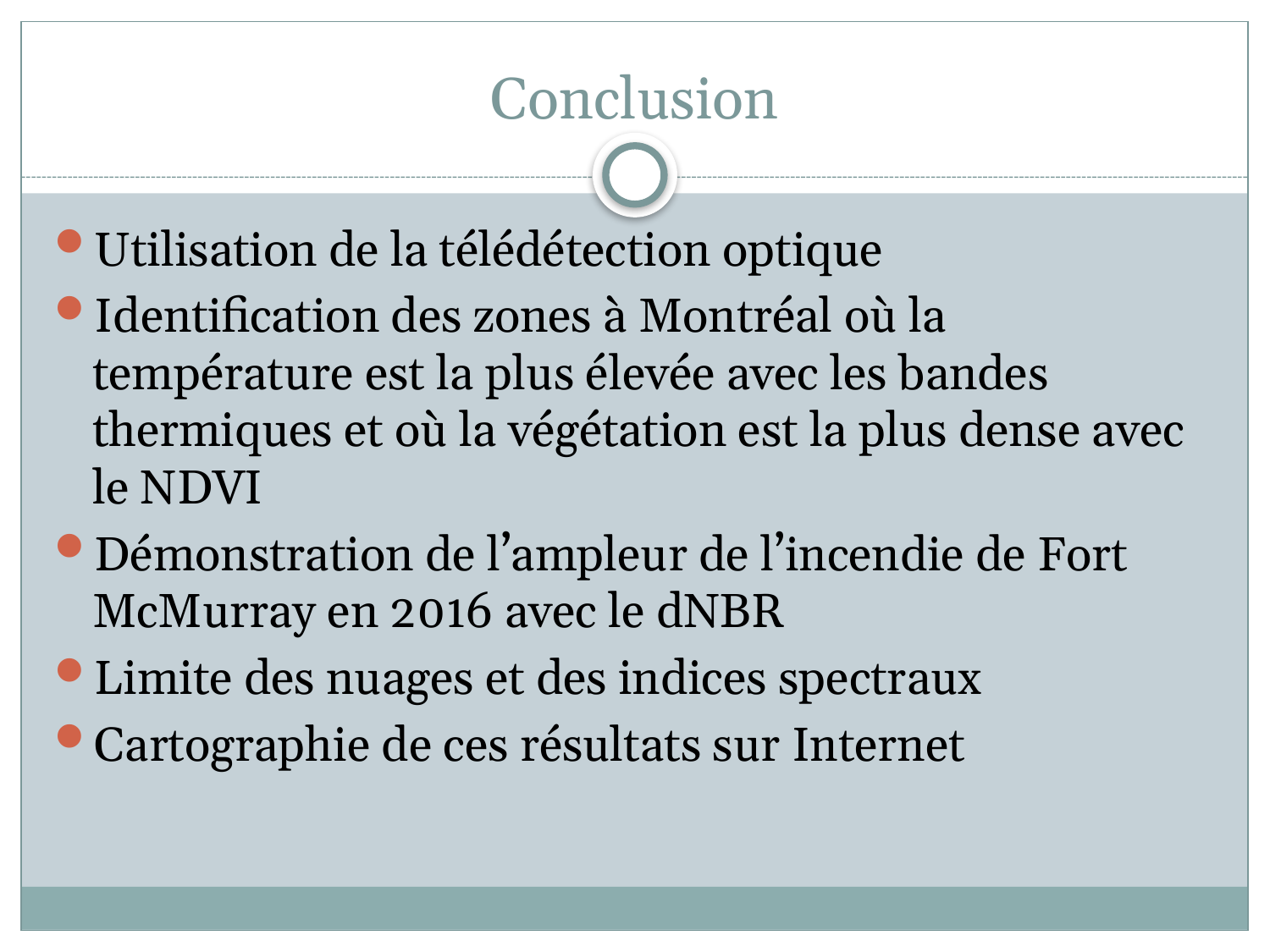

# Conclusion
Utilisation de la télédétection optique
Identification des zones à Montréal où la température est la plus élevée avec les bandes thermiques et où la végétation est la plus dense avec le NDVI
Démonstration de l’ampleur de l’incendie de Fort McMurray en 2016 avec le dNBR
Limite des nuages et des indices spectraux
Cartographie de ces résultats sur Internet